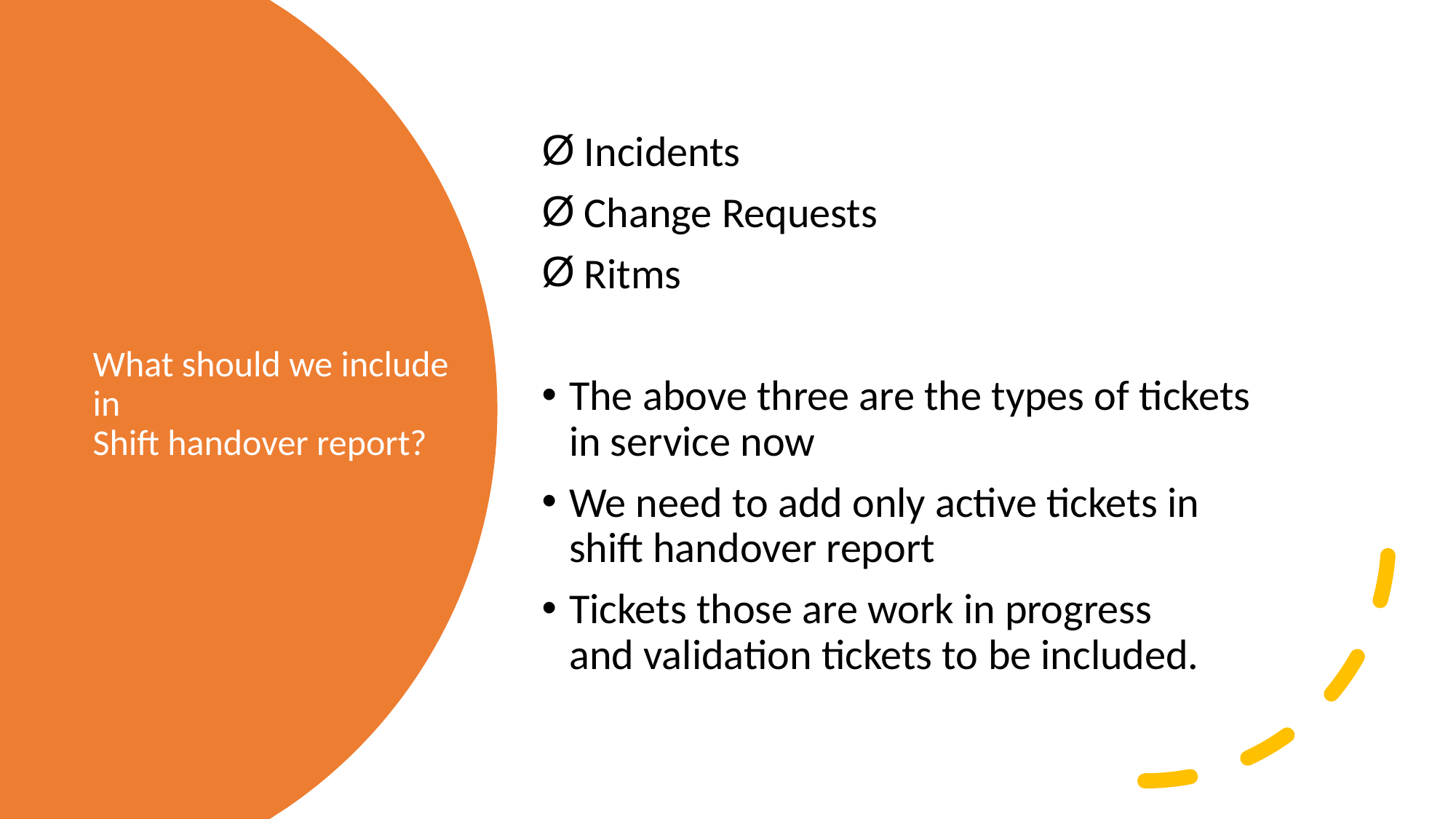

Incidents
 Change Requests
 Ritms

The above three are the types of tickets in service now
We need to add only active tickets in shift handover report
Tickets those are work in progress and validation tickets to be included.
# What should we include in Shift handover report?